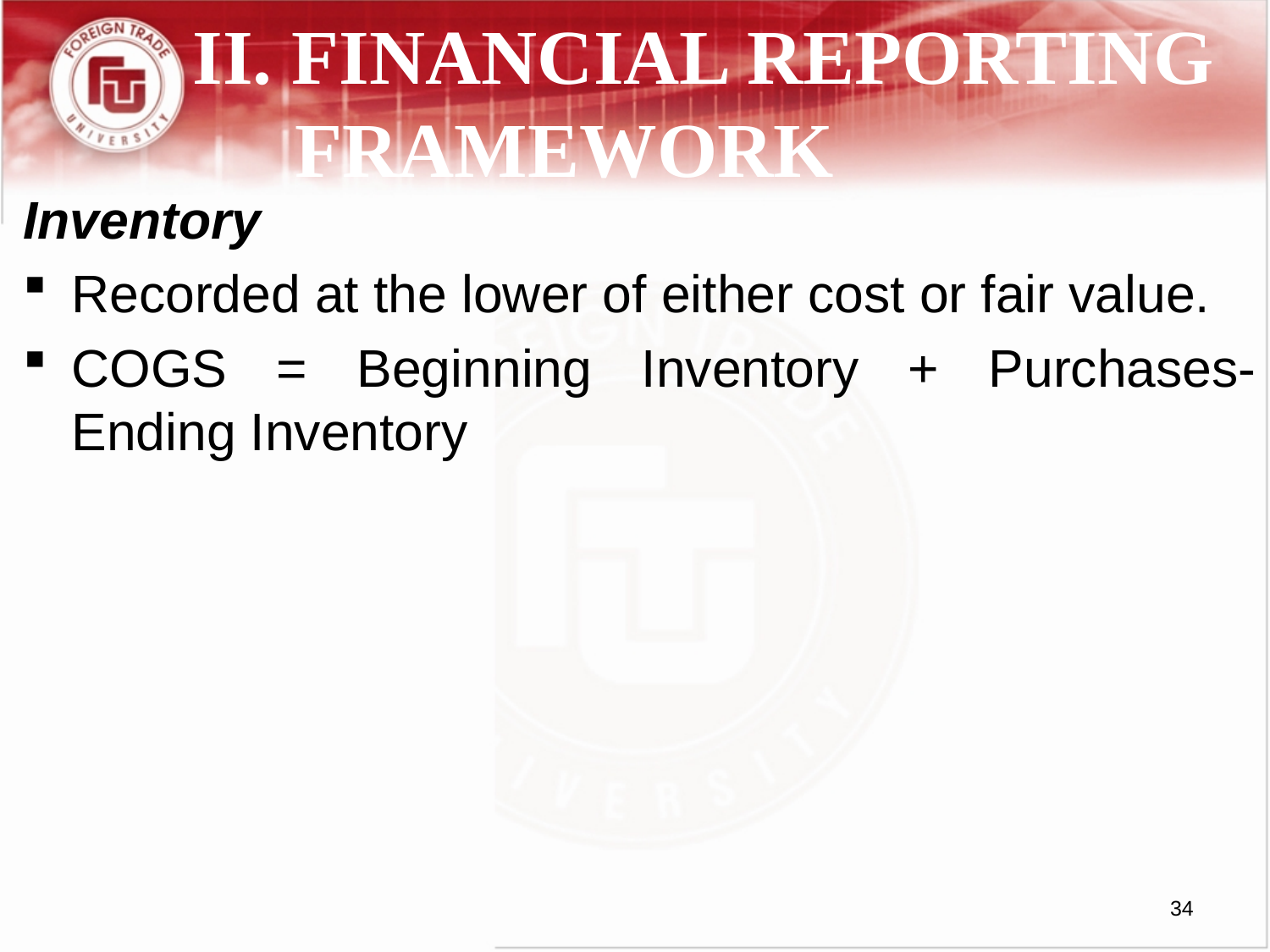

# II. FINANCIAL REPORTING FRAMEWORK
Inventory
Recorded at the lower of either cost or fair value.
COGS = Beginning Inventory + Purchases- Ending Inventory

34